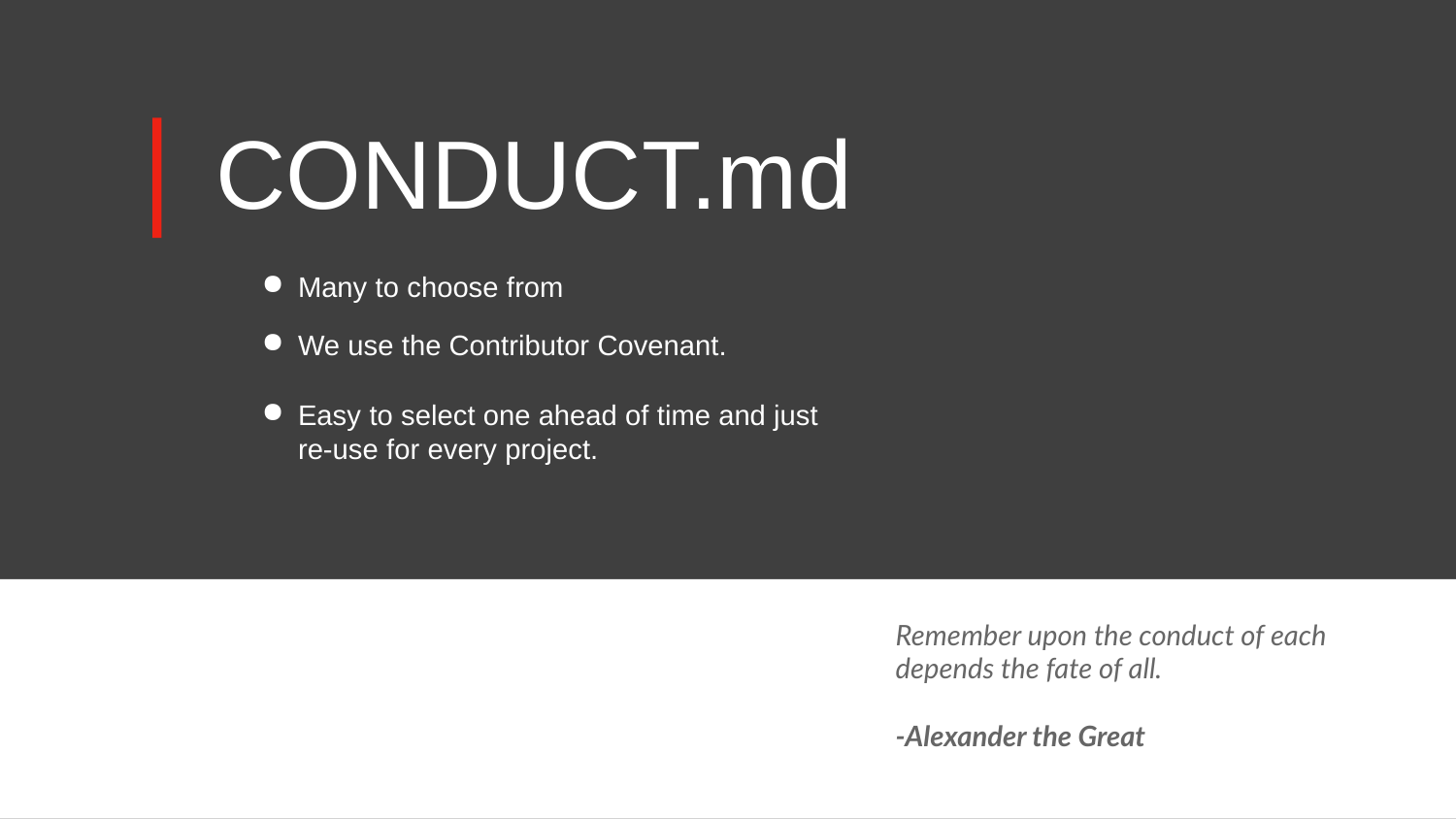

# CONDUCT.md
Many to choose from
We use the Contributor Covenant.
Easy to select one ahead of time and just re-use for every project.

Remember upon the conduct of each depends the fate of all.

-Alexander the Great